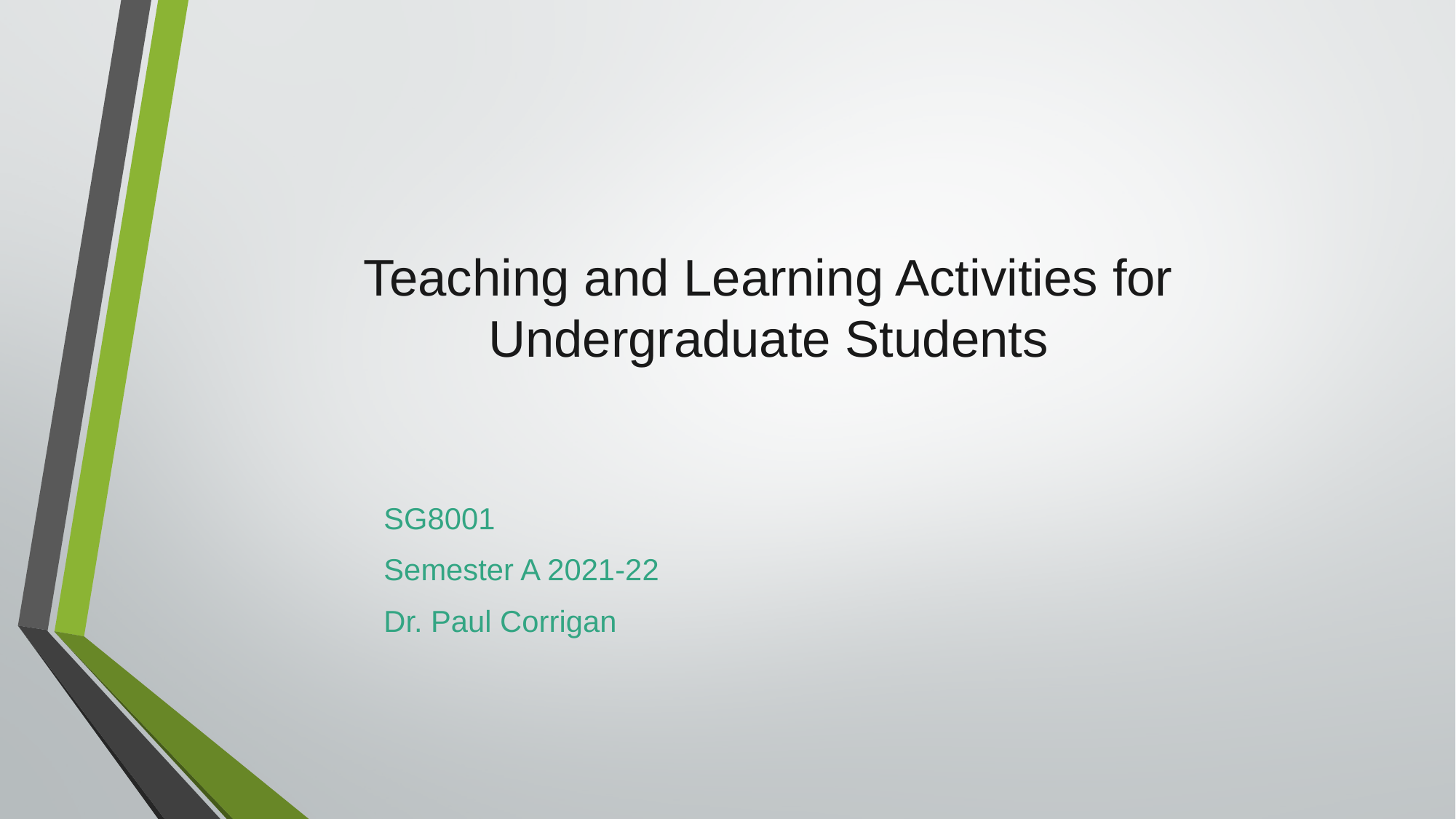

# Teaching and Learning Activities for Undergraduate Students
SG8001
Semester A 2021-22
Dr. Paul Corrigan